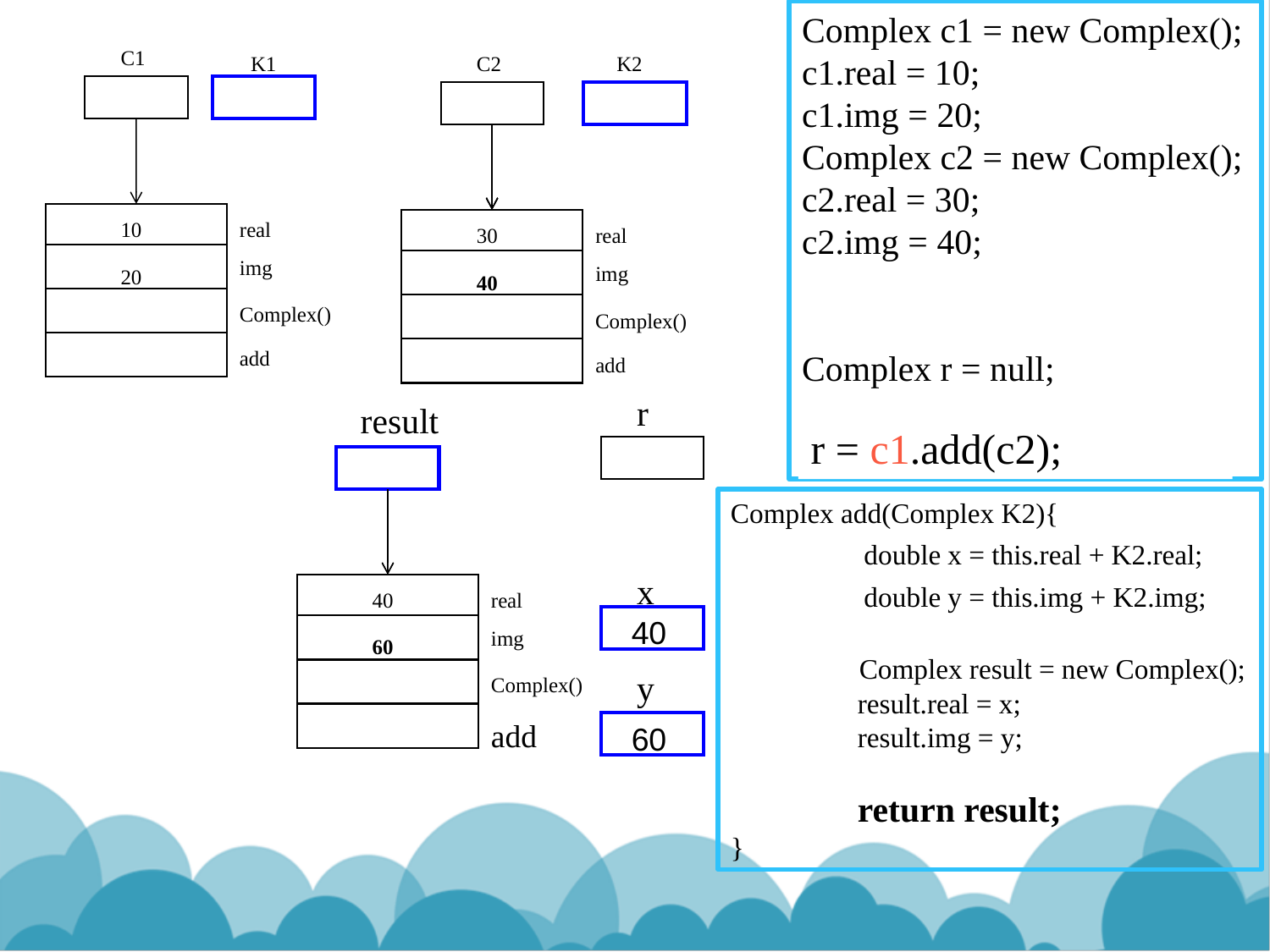

Complex c1 = new Complex();
c1.real = 10;
c1.img = 20;
Complex c2 = new Complex();
c2.real = 30;
c2.img = 40;

Complex t = new Complex();
Complex r = null;

r = t.add(c1, c2);
C1
K1
C2
K2

10
real

30
real

img

img
20
40

Complex()

Complex()

add

add
r
result

40
real

img
60

Complex()

add
r = c1.add(c2);

Complex add(Complex K2){
               double x = this.real + K2.real;
                  double y = this.img + K2.img;

                Complex result = new Complex();
	result.real = x;
	result.img = y;

	return result;
}
x
  40
y
  60